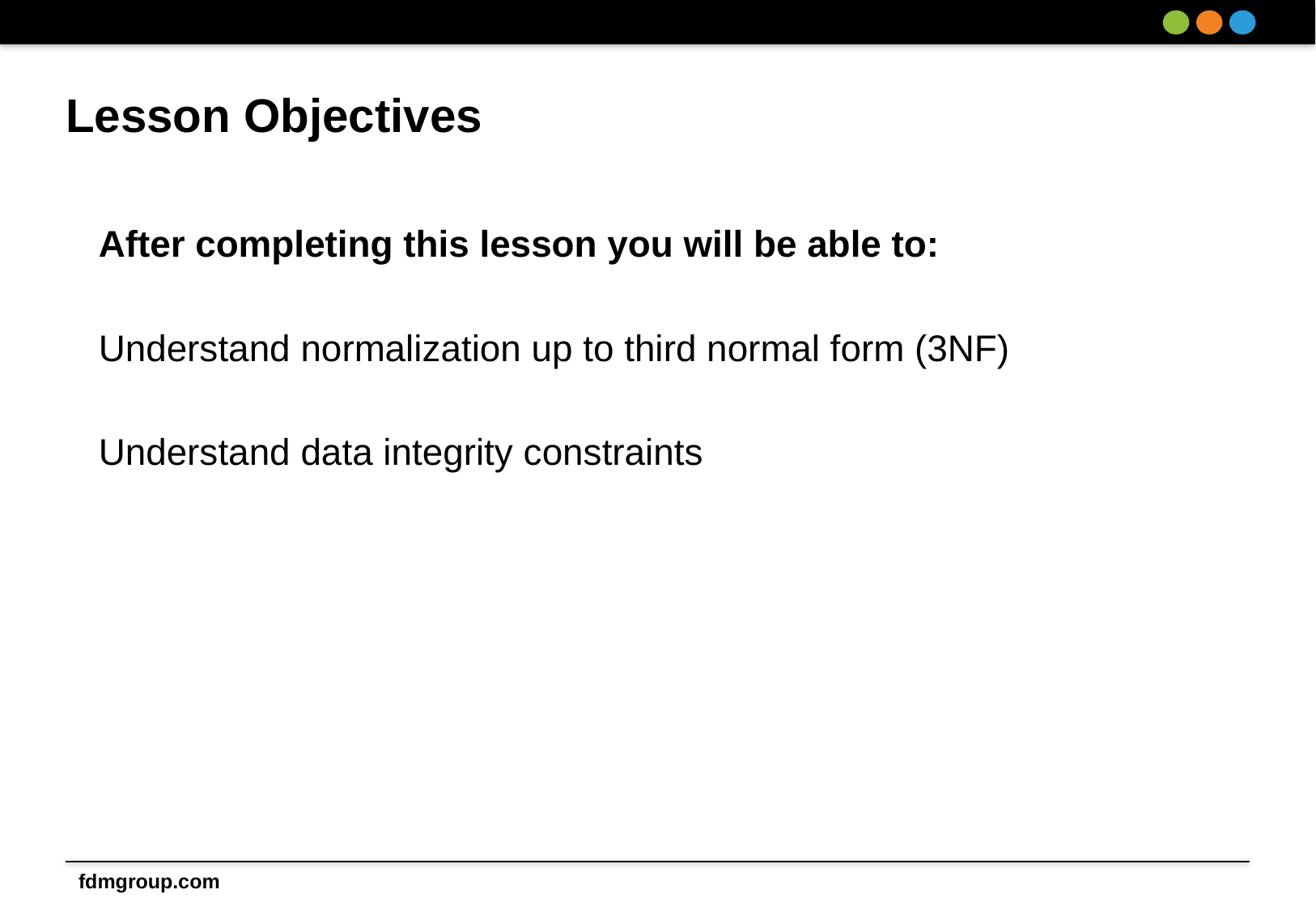

# Lesson Objectives
After completing this lesson you will be able to:

Understand normalization up to third normal form (3NF)

Understand data integrity constraints